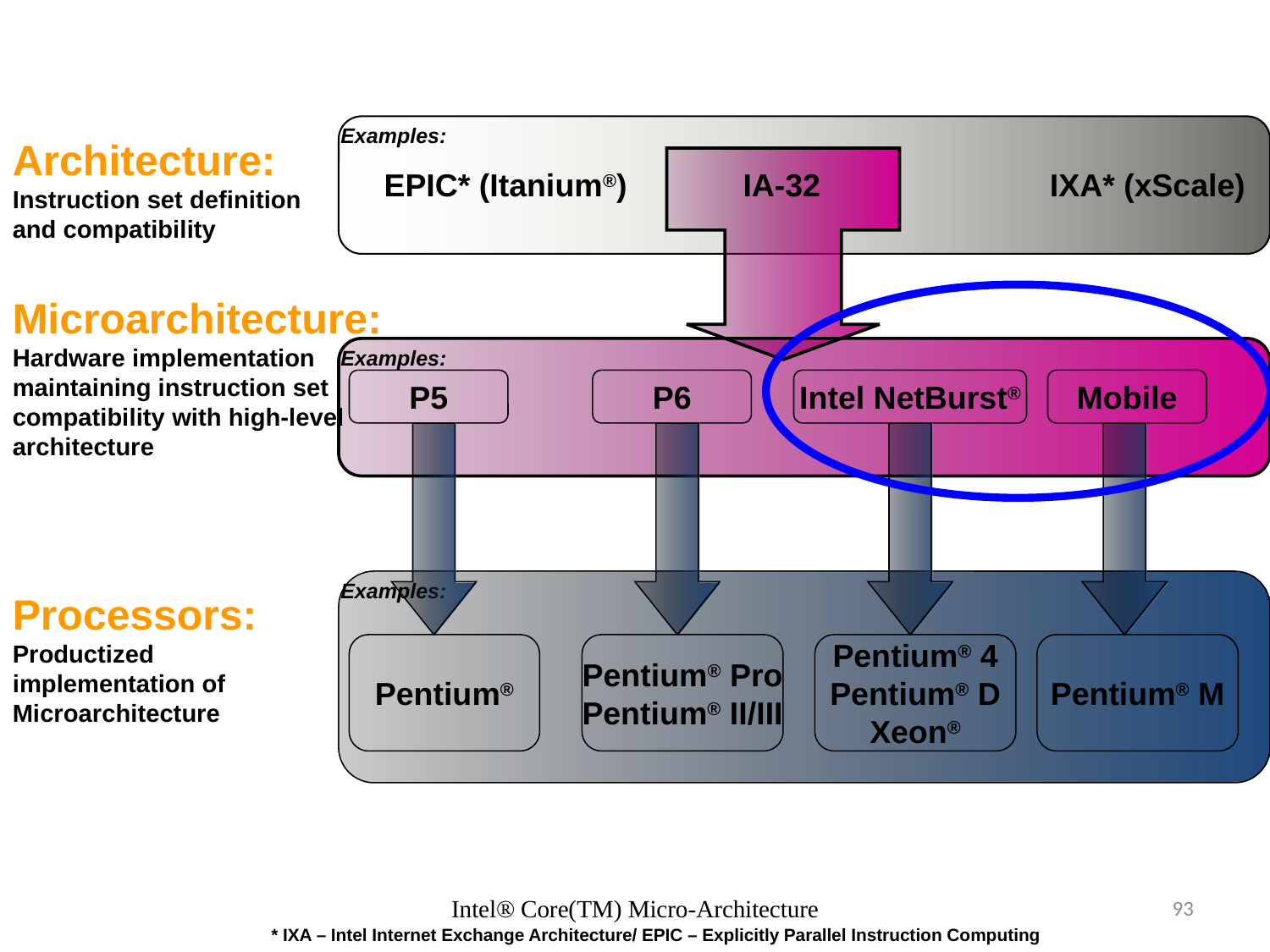

Examples:

Architecture:
Instruction set definition and compatibility

P5
P6
Intel NetBurst®
Mobile
EPIC* (Itanium®)
IA-32
IXA* (xScale)

Microarchitecture:
Hardware implementation maintaining instruction set compatibility with high-level architecture
Examples:

Pentium®
Pentium® Pro
Pentium® II/III
Pentium® 4
Pentium® D
Xeon®
Pentium® M
Examples:

Processors:
Productized implementation of Microarchitecture

93
Intel® Core(TM) Micro-Architecture
* IXA – Intel Internet Exchange Architecture/ EPIC – Explicitly Parallel Instruction Computing